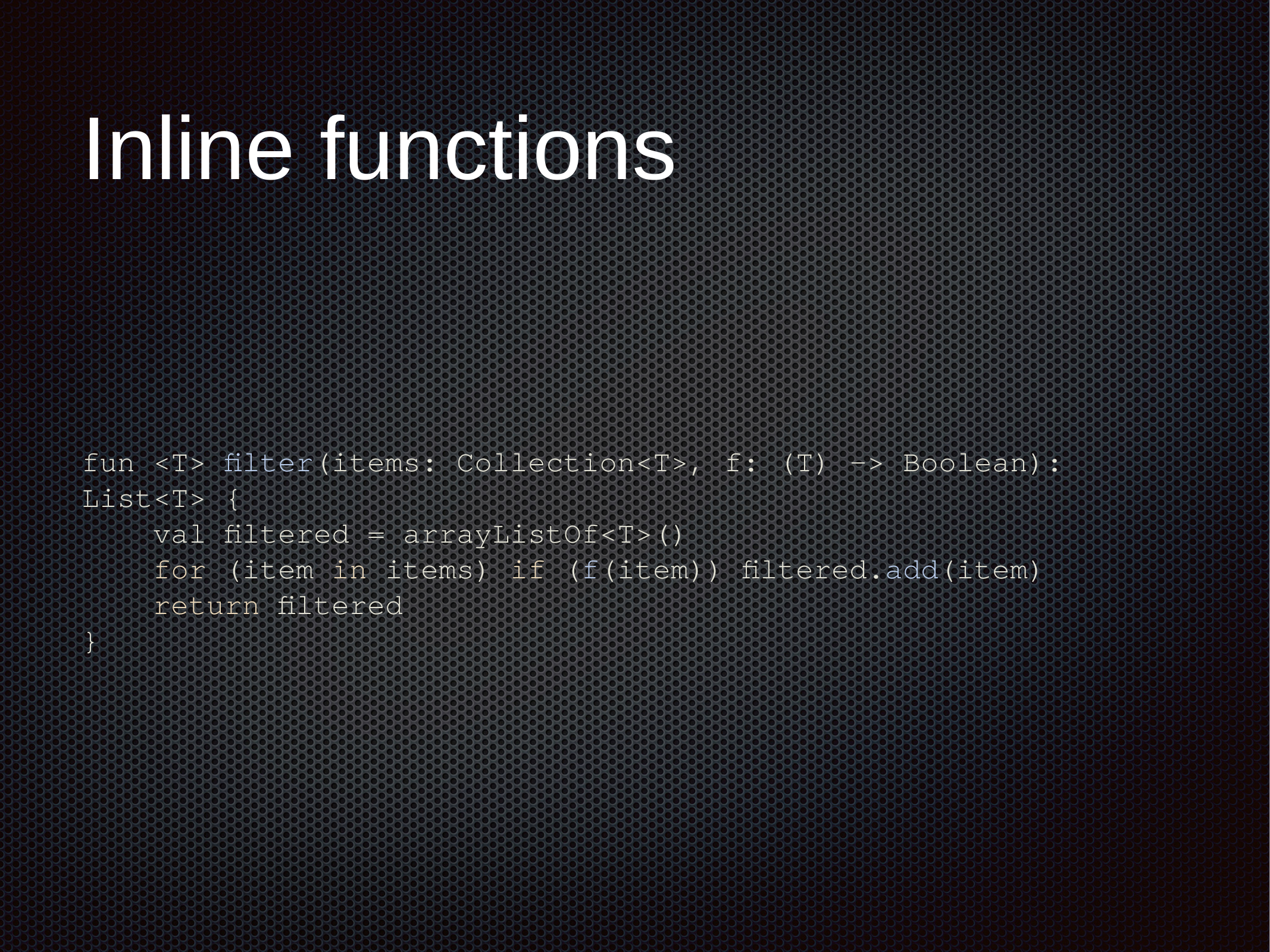

# Inline functions
fun <T> filter(items: Collection<T>, f: (T) -> Boolean): List<T> {
    val filtered = arrayListOf<T>()
    for (item in items) if (f(item)) filtered.add(item)
    return filtered
}